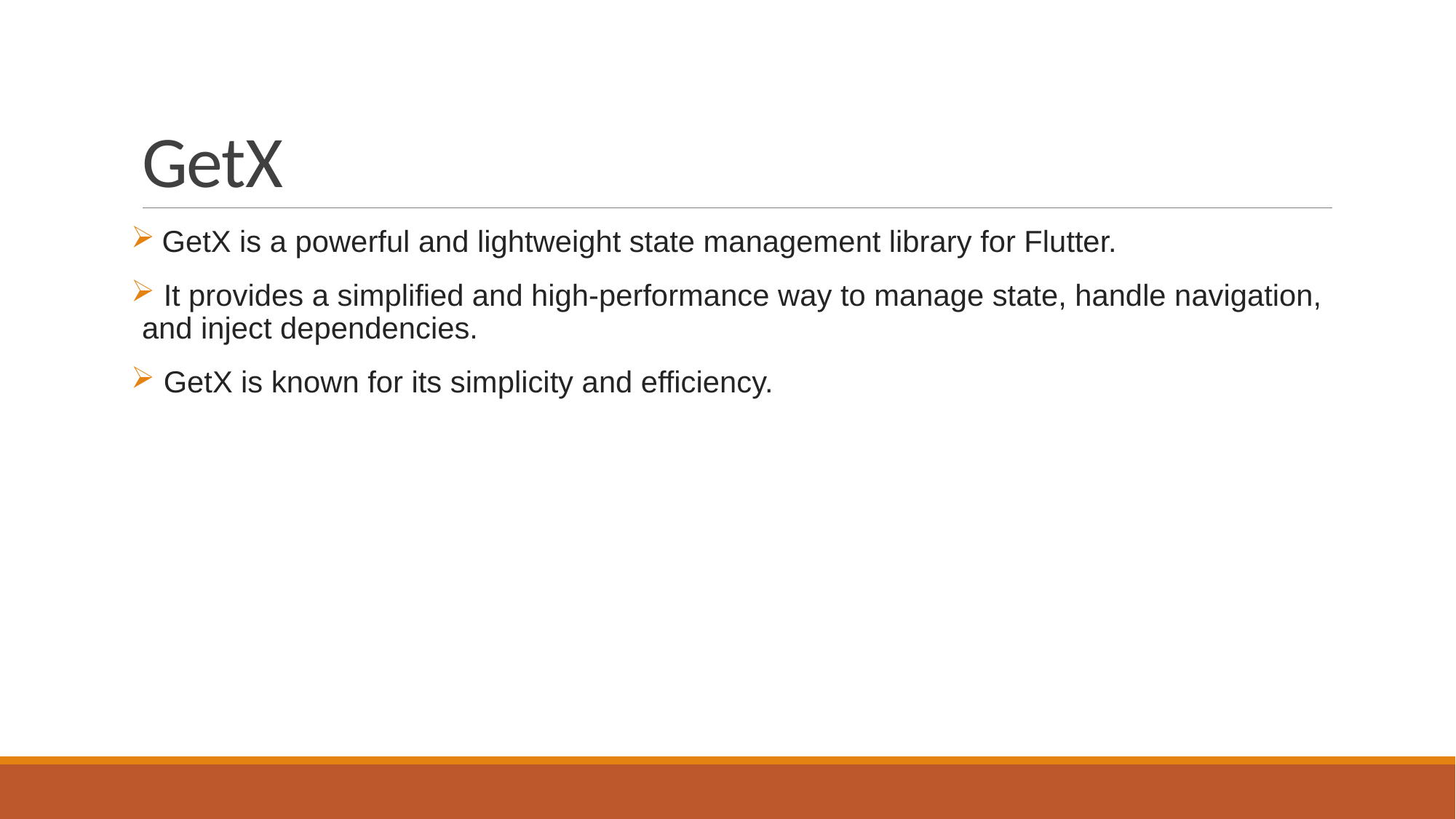

# GetX
 GetX is a powerful and lightweight state management library for Flutter.
 It provides a simplified and high-performance way to manage state, handle navigation, and inject dependencies.
 GetX is known for its simplicity and efficiency.